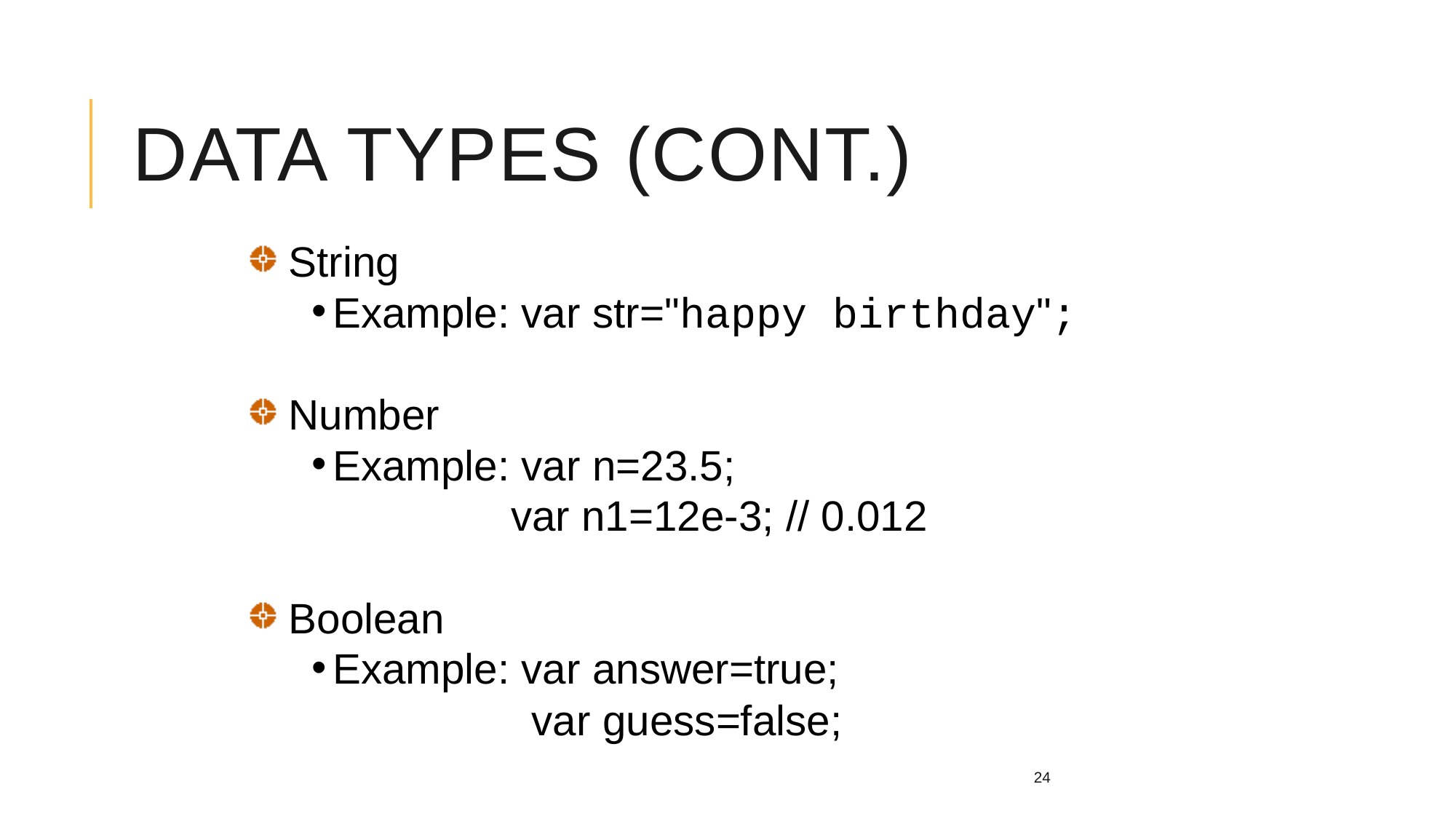

# Data Types (Cont.)
String
Example: var str="happy birthday";

Number
Example: var n=23.5;
   var n1=12e-3; // 0.012

Boolean
Example: var answer=true;
              var guess=false;

 24